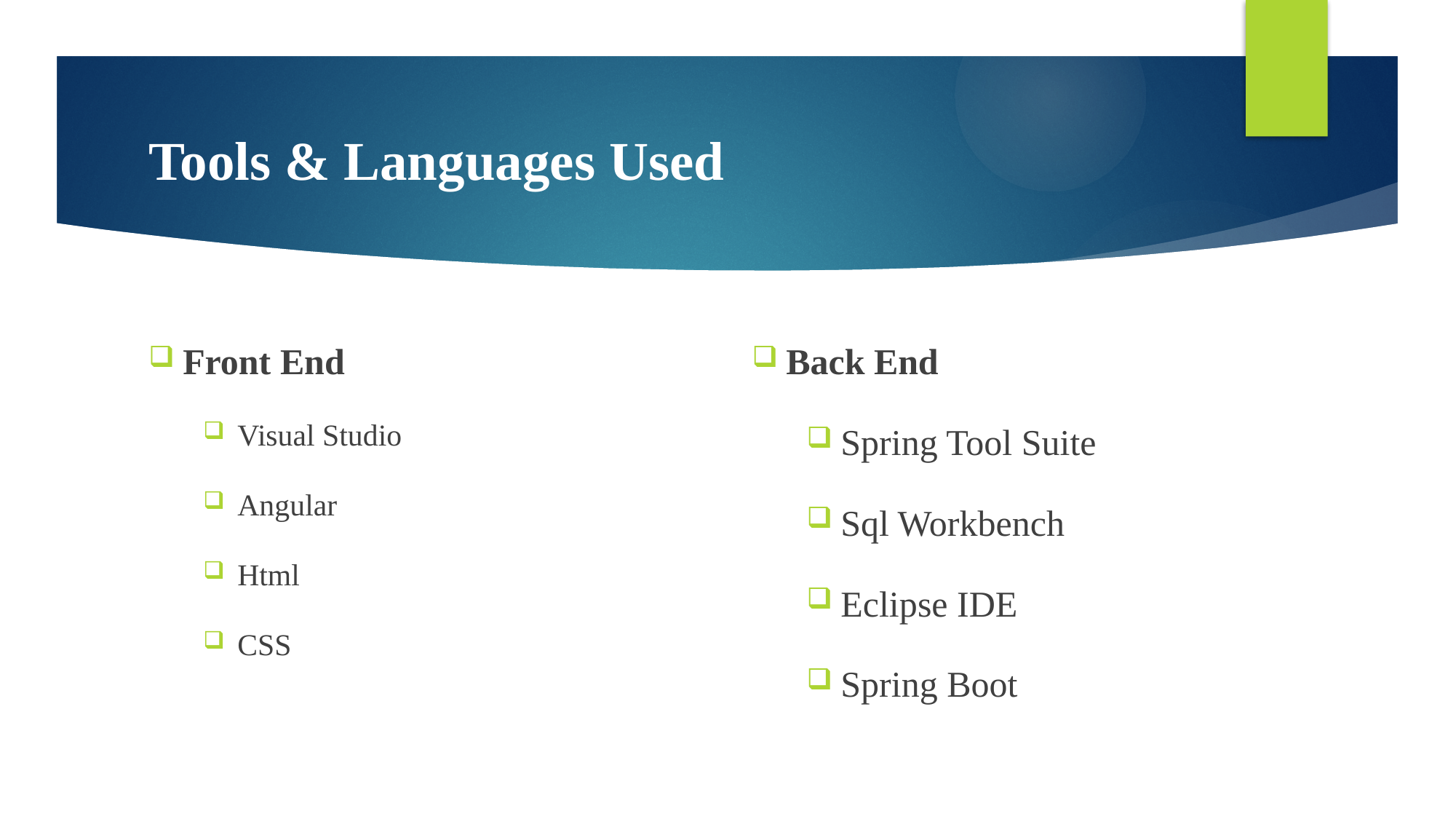

# Tools & Languages Used
Front End
Visual Studio
Angular
Html
CSS

Back End
Spring Tool Suite
Sql Workbench
Eclipse IDE
Spring Boot